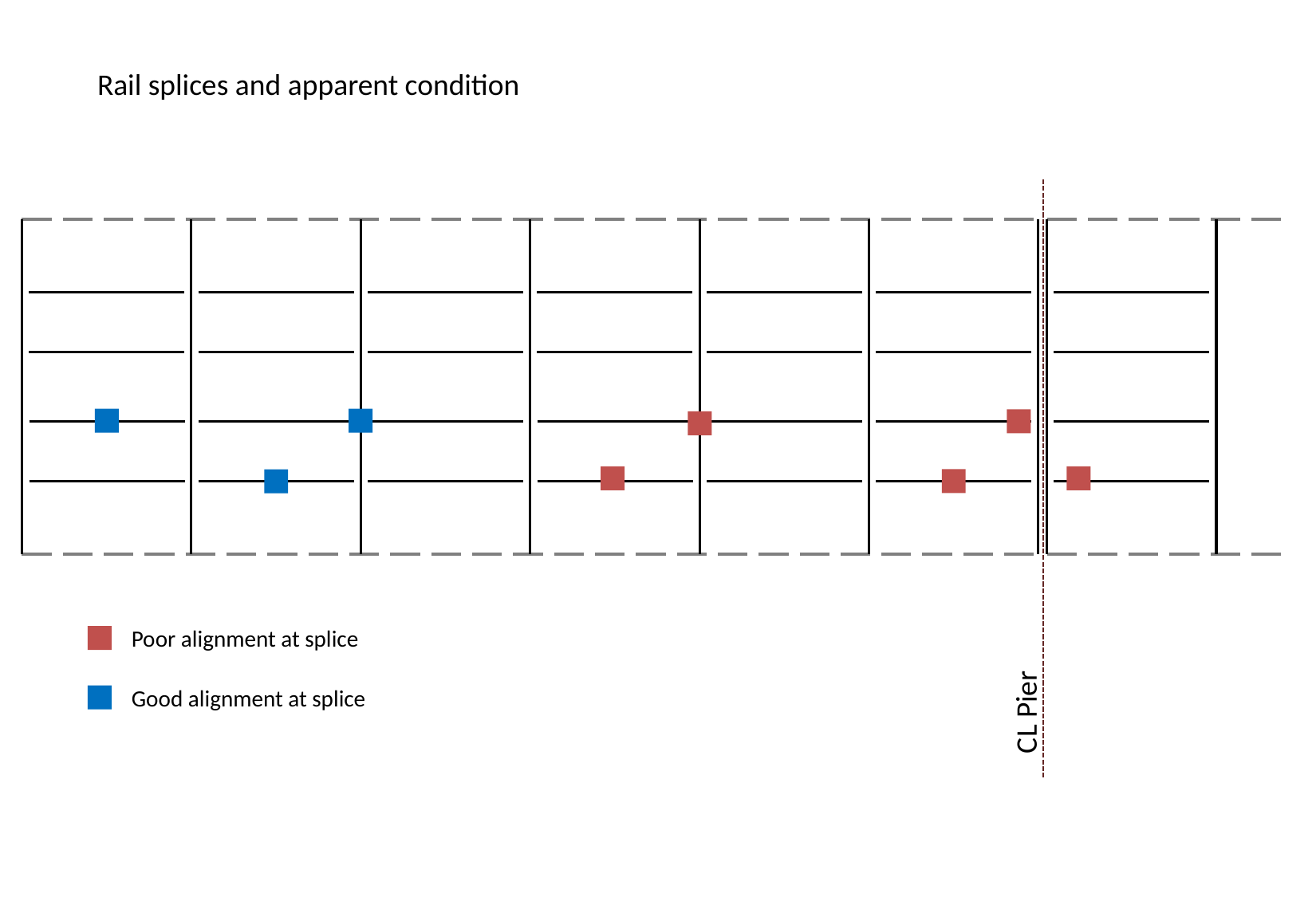

Rail splices and apparent condition

Poor alignment at splice

CL Pier
Good alignment at splice